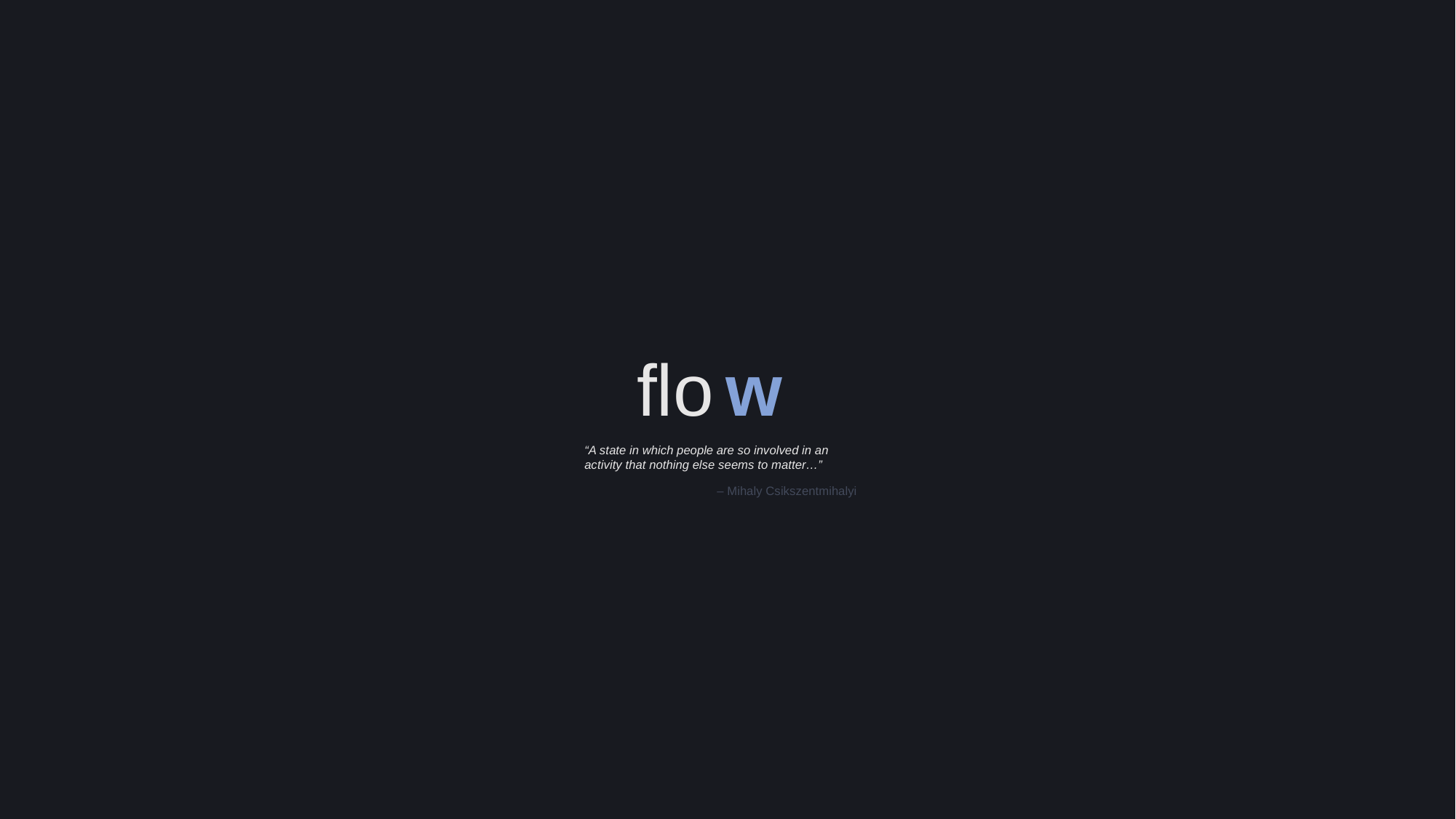

flo
w

“A state in which people are so involved in an activity that nothing else seems to matter…”

– Mihaly Csikszentmihalyi